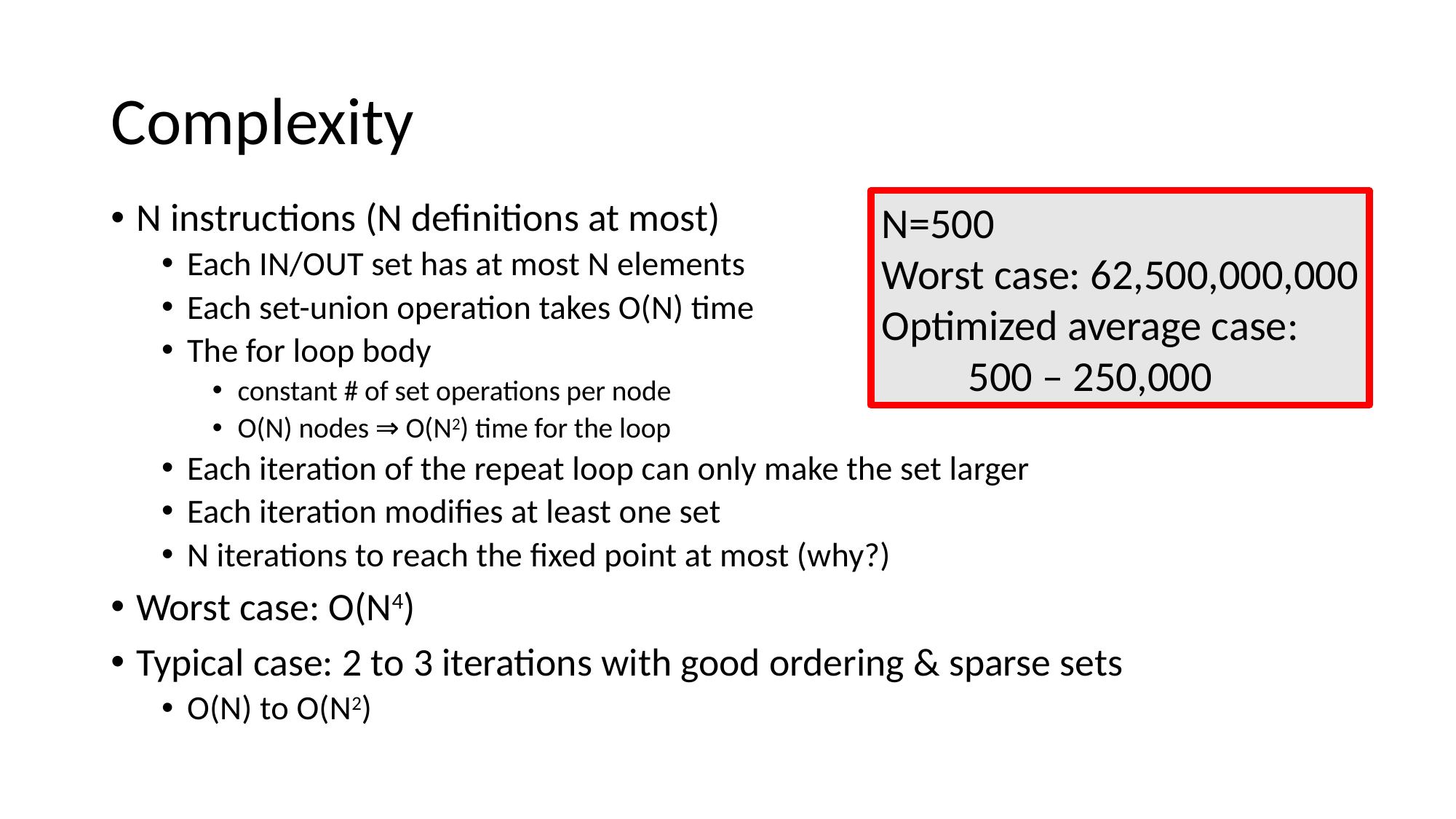

# Complexity
N=500
Worst case: 62,500,000,000
Optimized average case:
         500 – 250,000
N instructions (N definitions at most)
Each IN/OUT set has at most N elements
Each set-union operation takes O(N) time
The for loop body
constant # of set operations per node
O(N) nodes ⇒ O(N2) time for the loop
Each iteration of the repeat loop can only make the set larger
Each iteration modifies at least one set
N iterations to reach the fixed point at most (why?)
Worst case: O(N4)
Typical case: 2 to 3 iterations with good ordering & sparse sets
O(N) to O(N2)